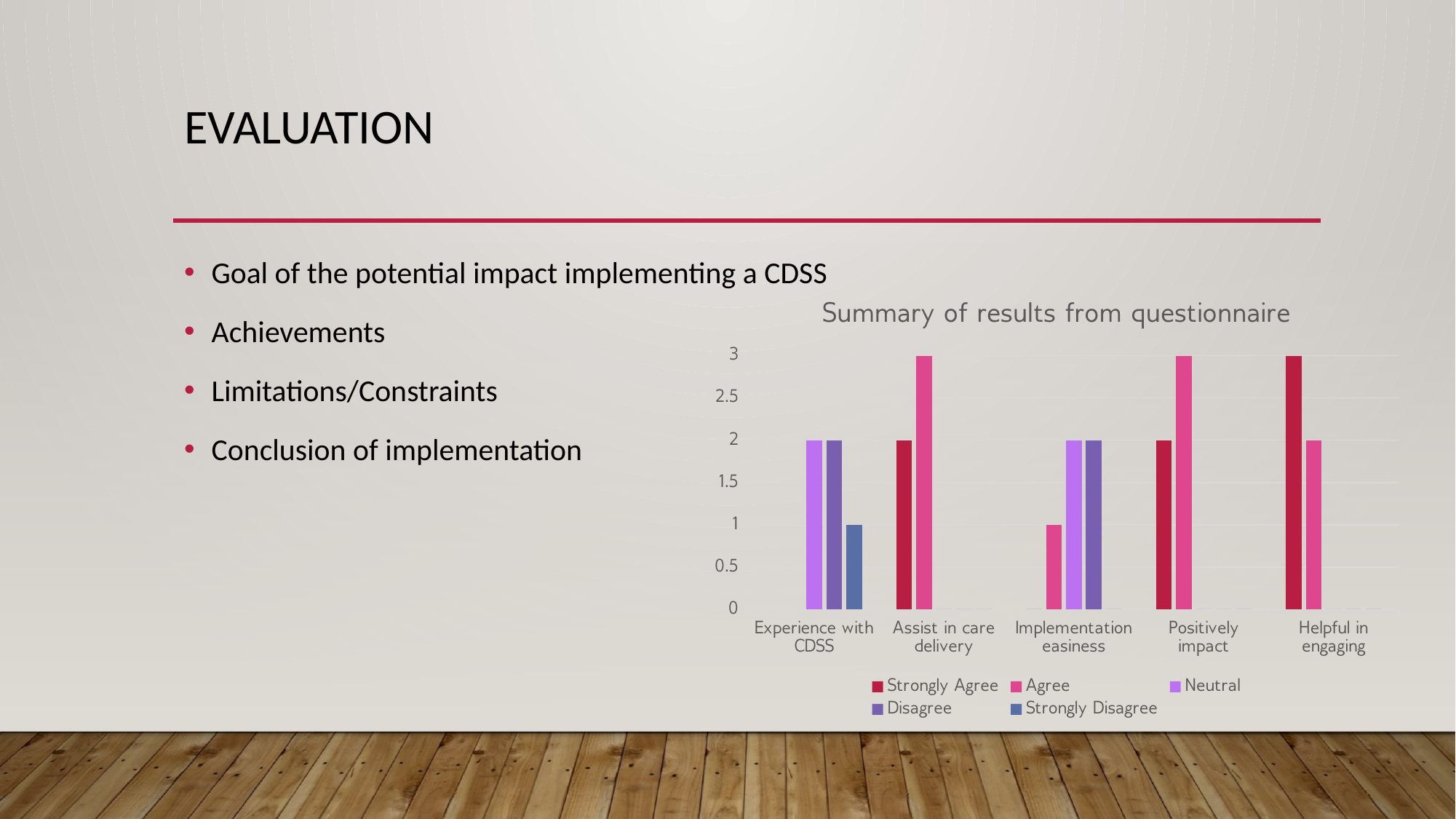

# evaluation
Goal of the potential impact implementing a CDSS
Achievements
Limitations/Constraints
Conclusion of implementation

### Chart: Summary of results from questionnaire

| Category | Strongly Agree | Agree | Neutral | Disagree | Strongly Disagree |
|---|---|---|---|---|---|
| Experience with CDSS | None | None | 2.0 | 2.0 | 1.0 |
| Assist in care delivery | 2.0 | 3.0 | 0.0 | 0.0 | 0.0 |
| Implementation easiness | 0.0 | 1.0 | 2.0 | 2.0 | 0.0 |
| Positively impact | 2.0 | 3.0 | 0.0 | 0.0 | 0.0 |
| Helpful in engaging | 3.0 | 2.0 | 0.0 | 0.0 | 0.0 |